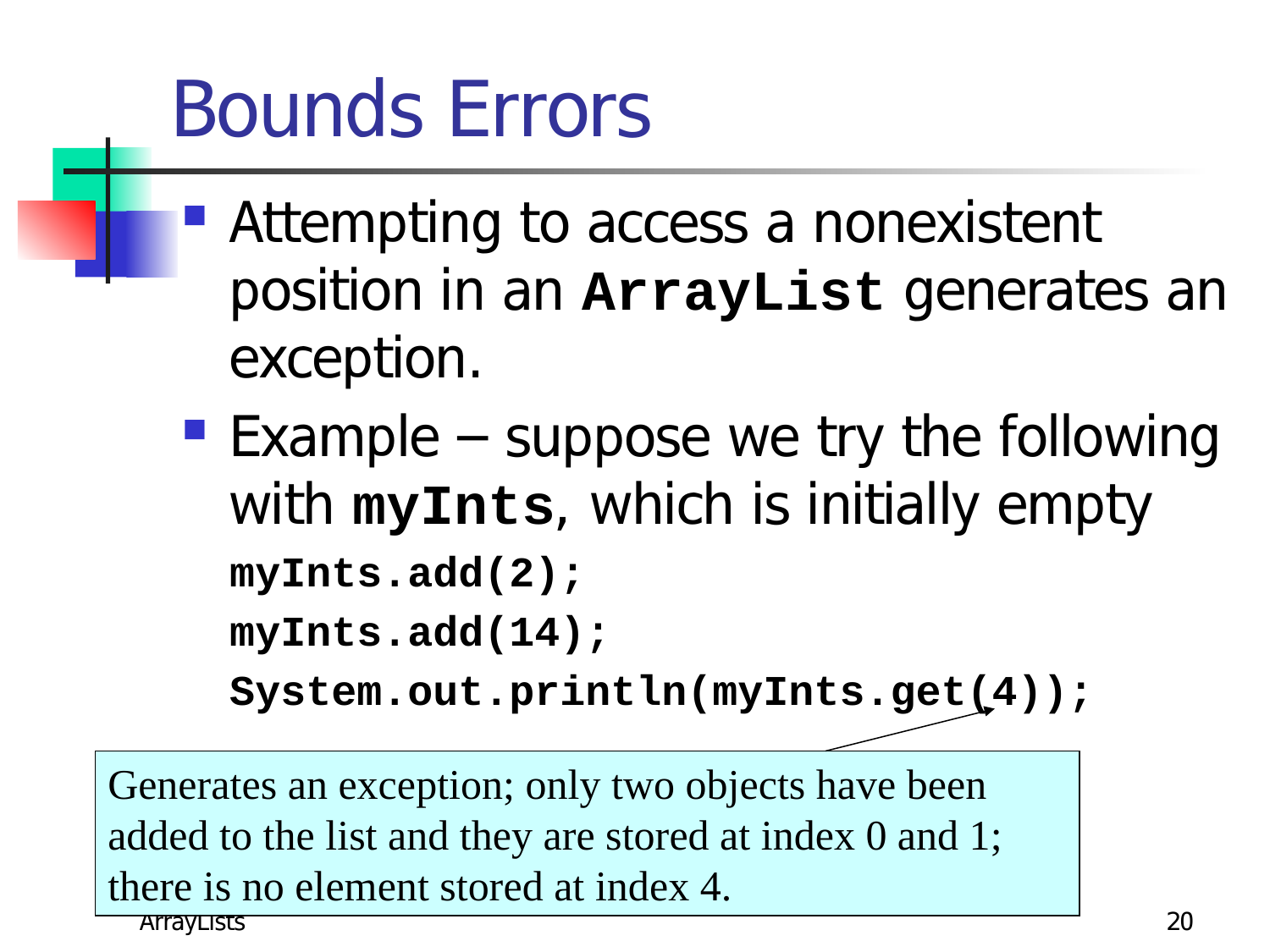

# Bounds Errors
Attempting to access a nonexistent position in an ArrayList generates an exception.
Example – suppose we try the following with myInts, which is initially empty
	myInts.add(2);
	myInts.add(14);
	System.out.println(myInts.get(4));

Generates an exception; only two objects have been added to the list and they are stored at index 0 and 1; there is no element stored at index 4.
ArrayLists
20